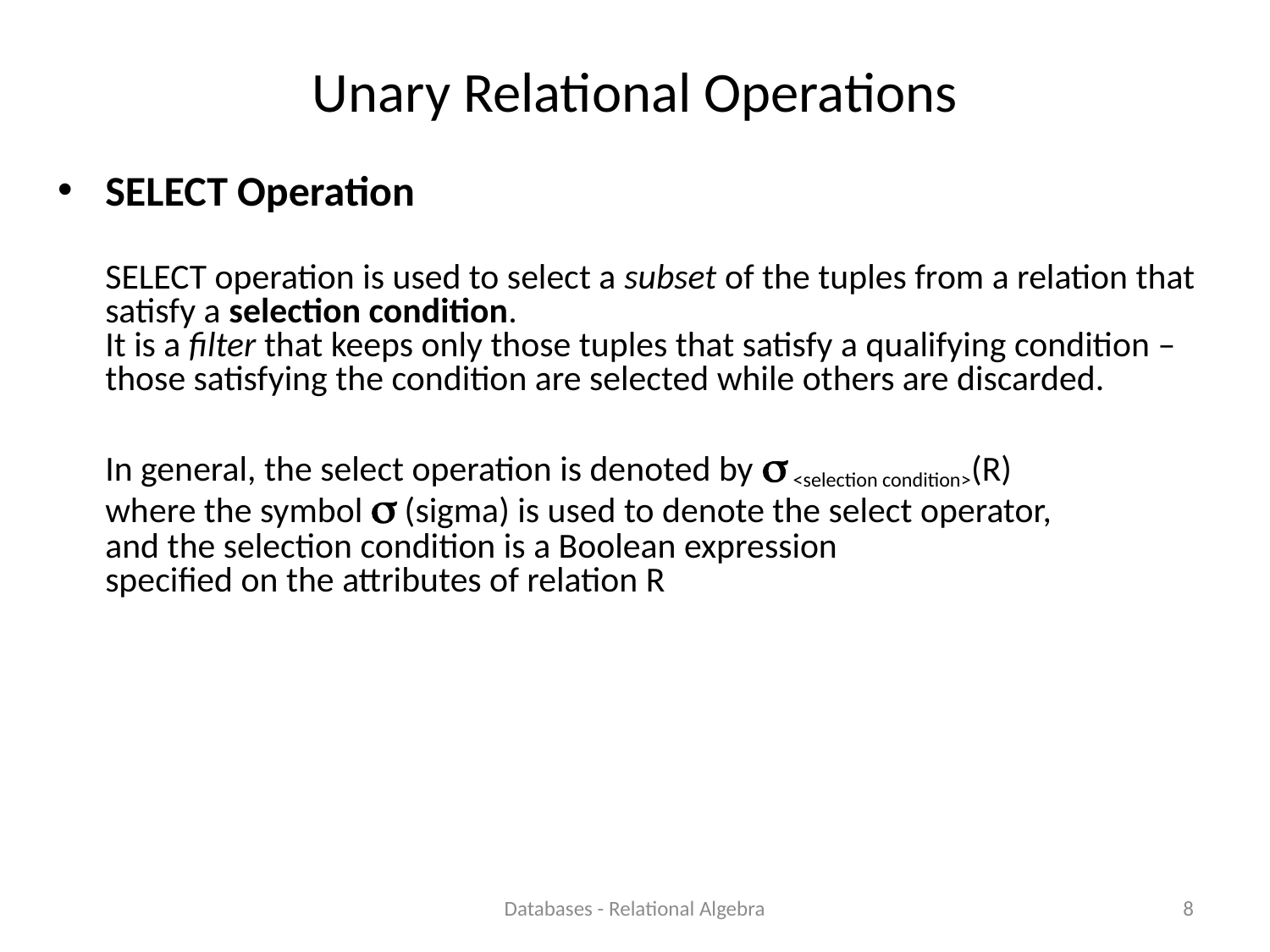

# Unary Relational Operations
SELECT Operation

	SELECT operation is used to select a subset of the tuples from a relation that satisfy a selection condition.
It is a filter that keeps only those tuples that satisfy a qualifying condition – those satisfying the condition are selected while others are discarded.

	In general, the select operation is denoted by σ <selection condition>(R)
where the symbol σ (sigma) is used to denote the select operator,
and the selection condition is a Boolean expression
specified on the attributes of relation R

Databases - Relational Algebra
8